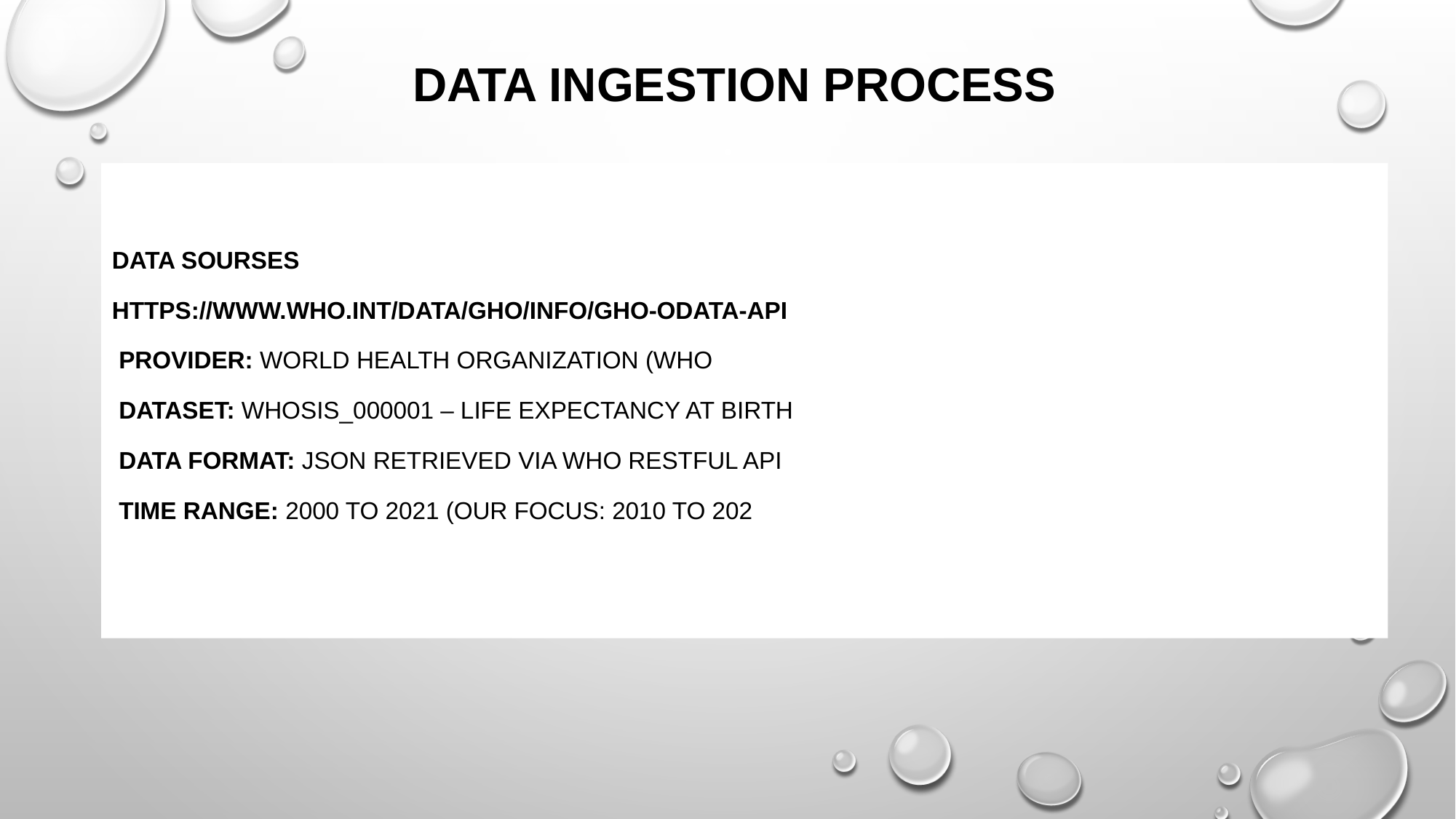

# Data Ingestion Process

Data sourses
https://www.who.int/data/gho/info/gho-odata-api
 Provider: World Health Organization (WHO
 Dataset: WHOSIS_000001 – Life Expectancy at Birth
 Data Format: JSON retrieved via WHO RESTful API
 Time Range: 2000 to 2021 (our focus: 2010 to 202